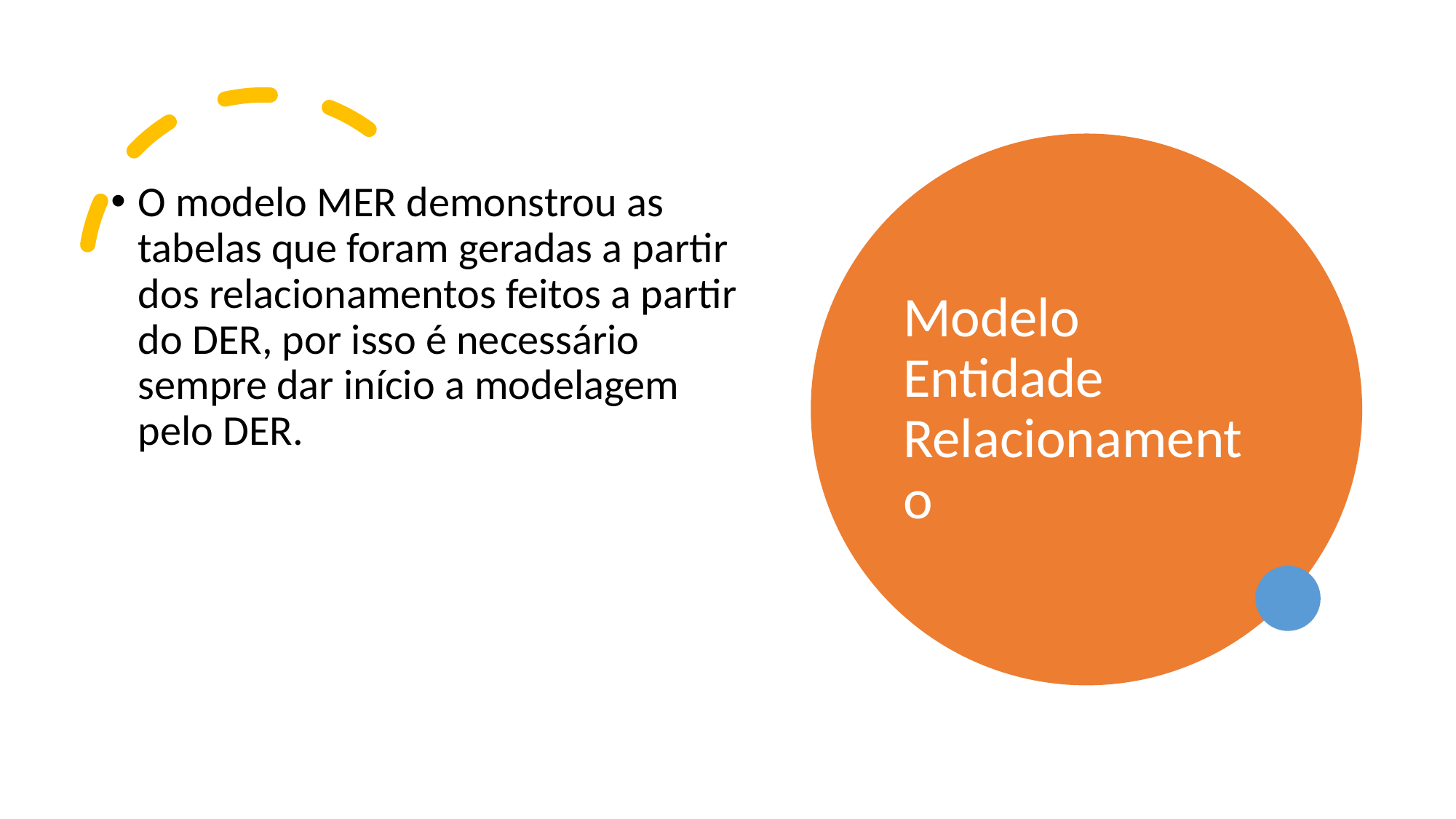

# Modelo Entidade Relacionamento
O modelo MER demonstrou as tabelas que foram geradas a partir dos relacionamentos feitos a partir do DER, por isso é necessário sempre dar início a modelagem pelo DER.